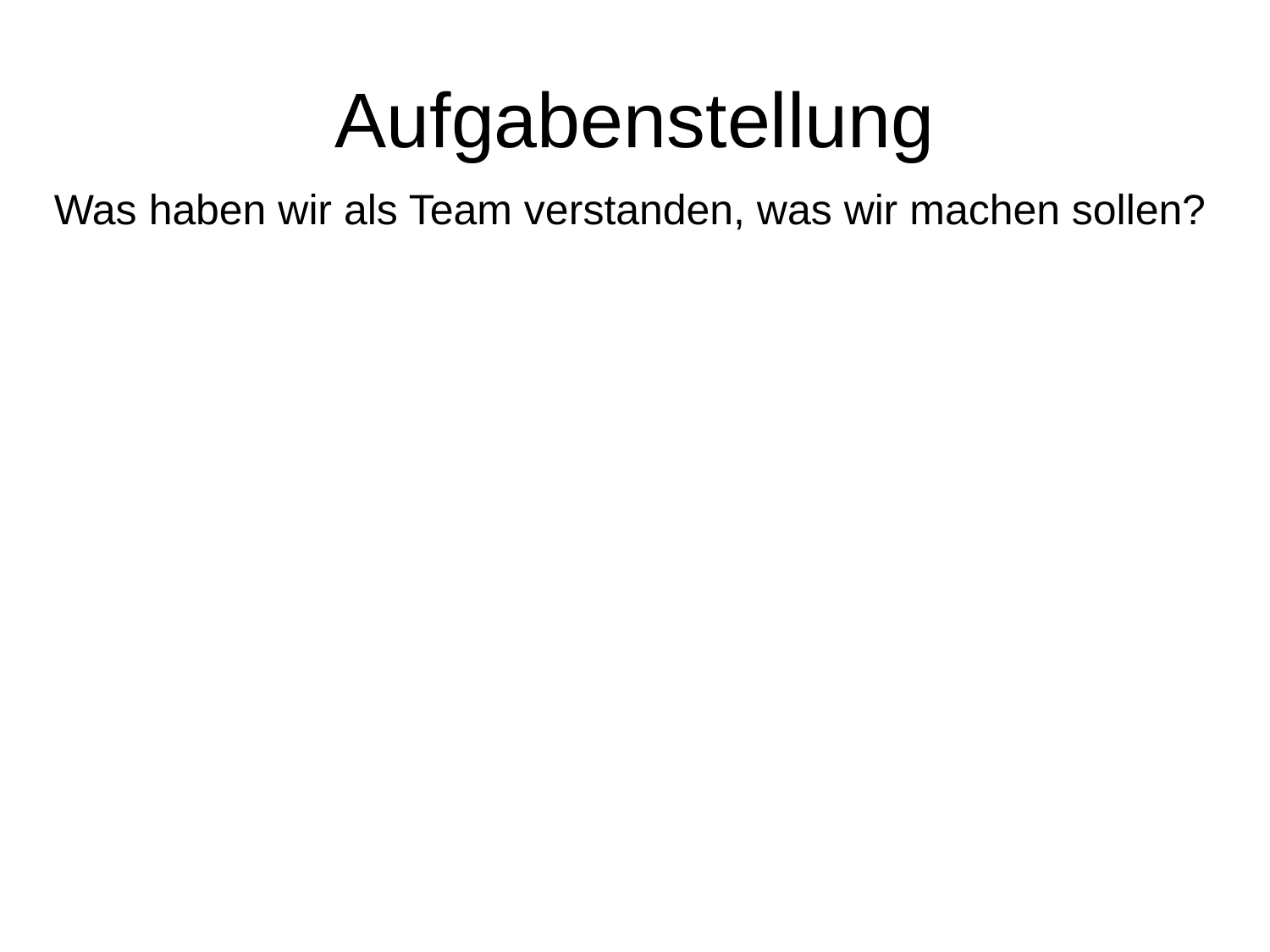

# Aufgabenstellung
Was haben wir als Team verstanden, was wir machen sollen?